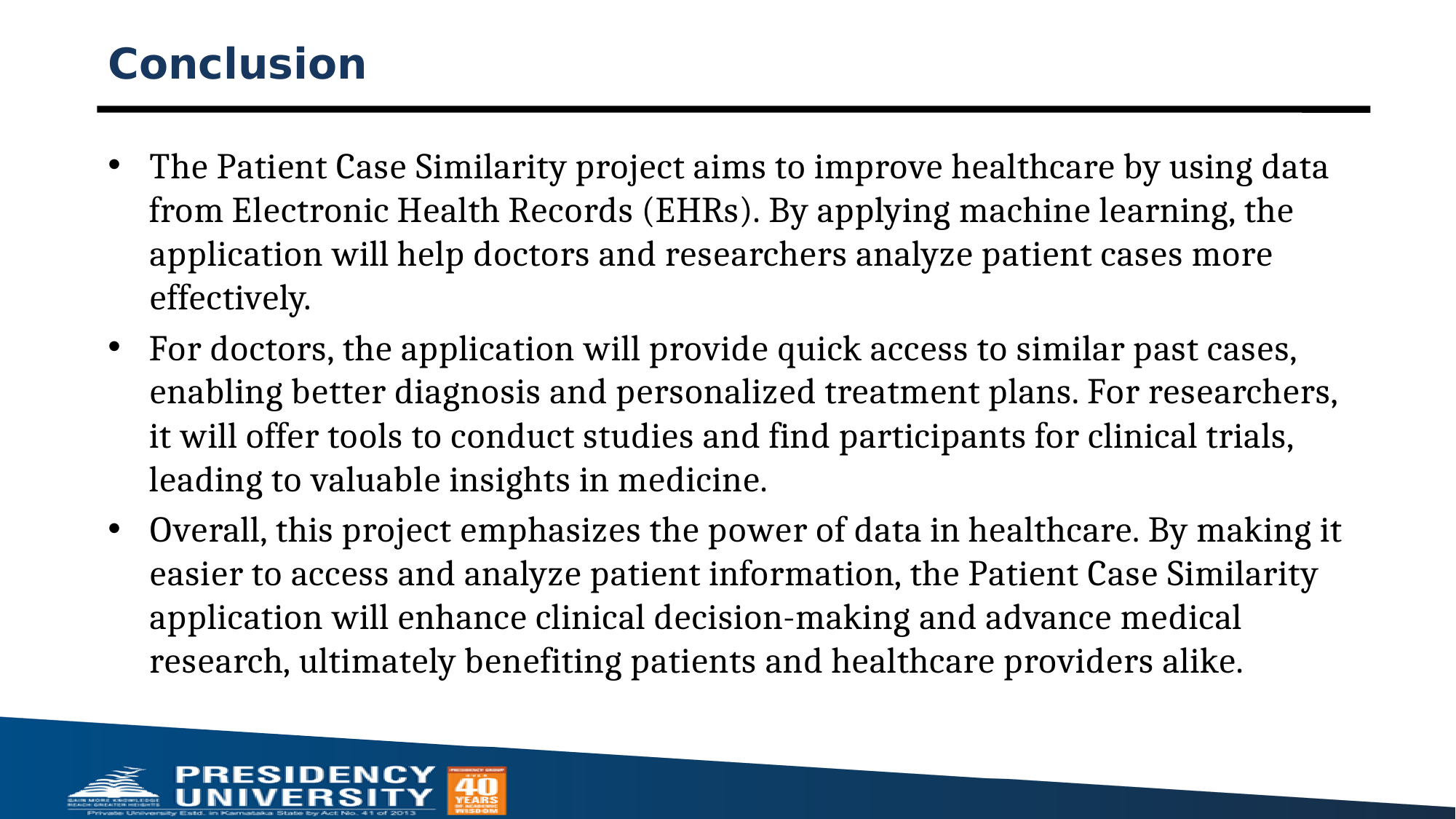

# Conclusion
The Patient Case Similarity project aims to improve healthcare by using data from Electronic Health Records (EHRs). By applying machine learning, the application will help doctors and researchers analyze patient cases more effectively.
For doctors, the application will provide quick access to similar past cases, enabling better diagnosis and personalized treatment plans. For researchers, it will offer tools to conduct studies and find participants for clinical trials, leading to valuable insights in medicine.
Overall, this project emphasizes the power of data in healthcare. By making it easier to access and analyze patient information, the Patient Case Similarity application will enhance clinical decision-making and advance medical research, ultimately benefiting patients and healthcare providers alike.